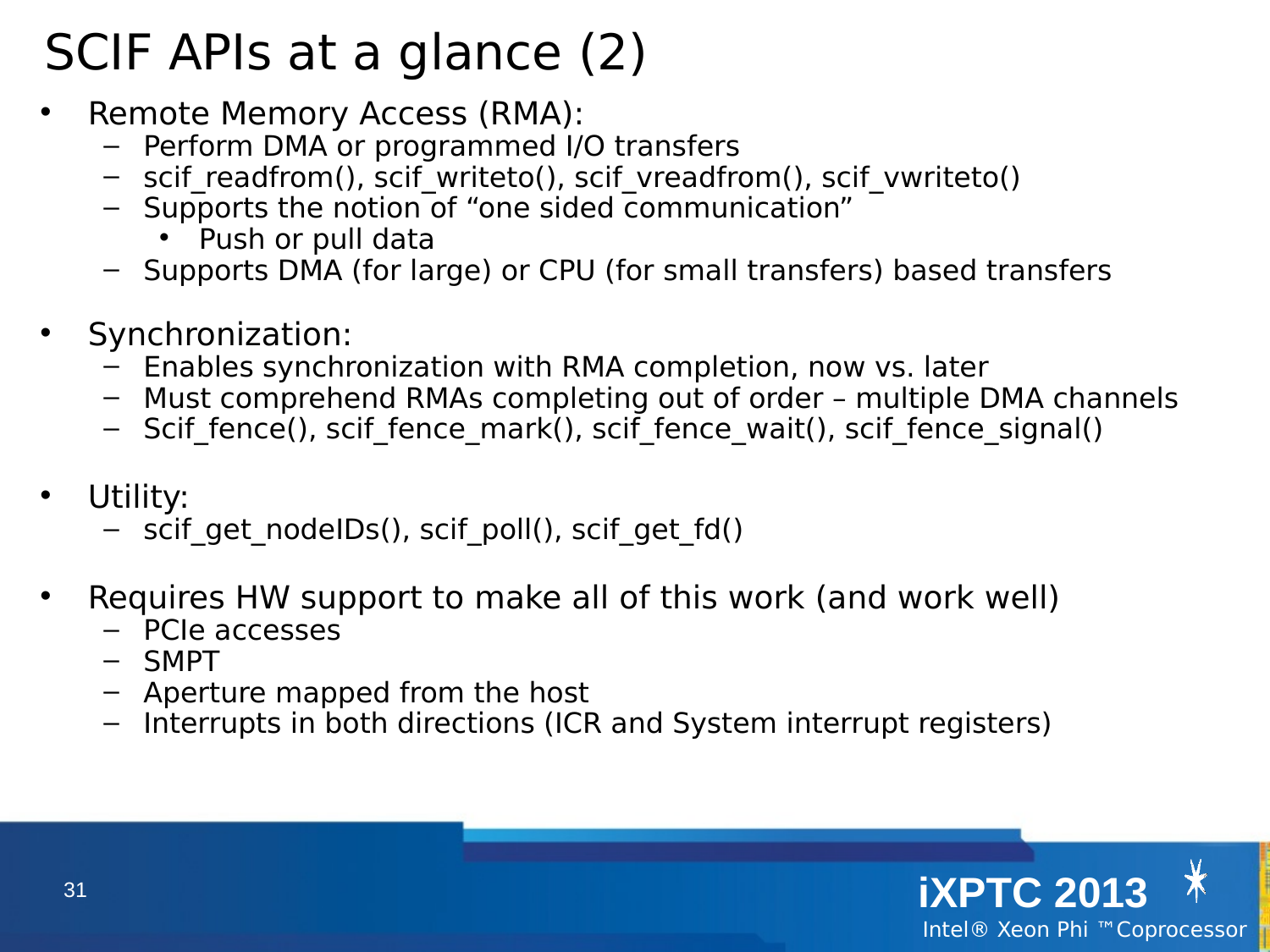

# SCIF APIs at a glance (2)
Remote Memory Access (RMA):
Perform DMA or programmed I/O transfers
scif_readfrom(), scif_writeto(), scif_vreadfrom(), scif_vwriteto()
Supports the notion of “one sided communication”
Push or pull data
Supports DMA (for large) or CPU (for small transfers) based transfers

Synchronization:
Enables synchronization with RMA completion, now vs. later
Must comprehend RMAs completing out of order – multiple DMA channels
Scif_fence(), scif_fence_mark(), scif_fence_wait(), scif_fence_signal()

Utility:
scif_get_nodeIDs(), scif_poll(), scif_get_fd()

Requires HW support to make all of this work (and work well)
PCIe accesses
SMPT
Aperture mapped from the host
Interrupts in both directions (ICR and System interrupt registers)
31